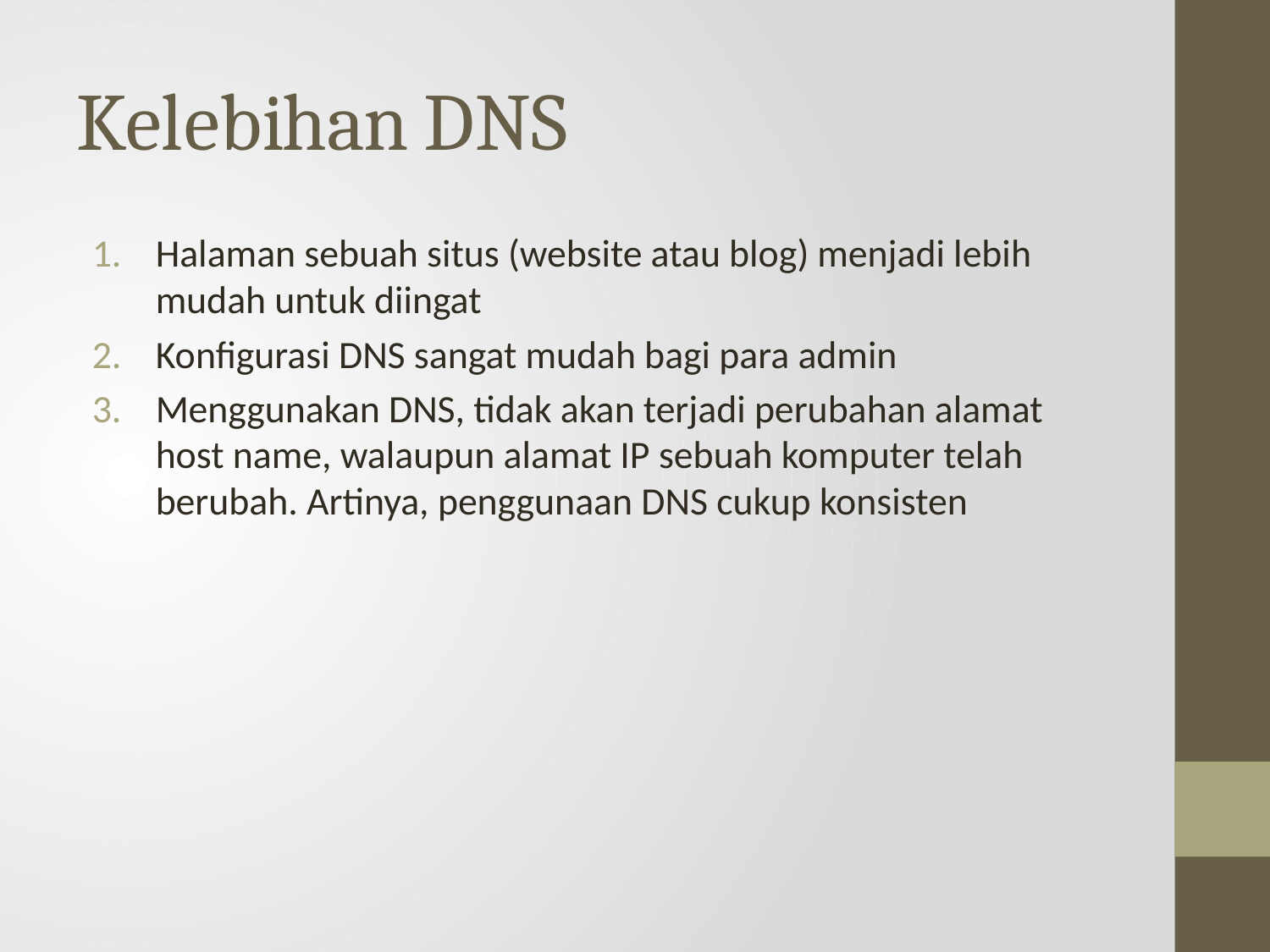

# Kelebihan DNS
Halaman sebuah situs (website atau blog) menjadi lebih mudah untuk diingat
Konfigurasi DNS sangat mudah bagi para admin
Menggunakan DNS, tidak akan terjadi perubahan alamat host name, walaupun alamat IP sebuah komputer telah berubah. Artinya, penggunaan DNS cukup konsisten